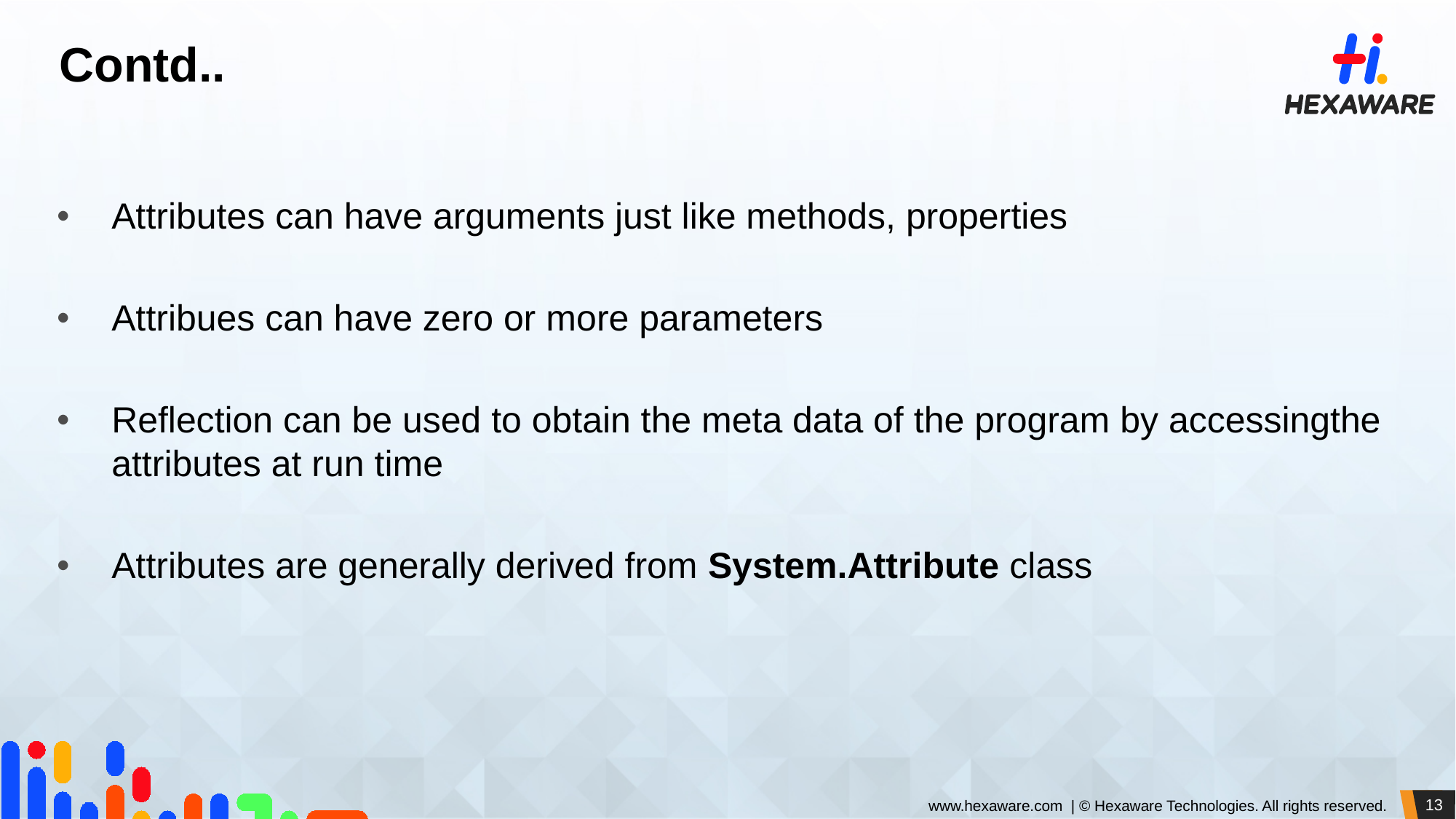

# Contd..
Attributes can have arguments just like methods, properties

Attribues can have zero or more parameters

Reflection can be used to obtain the meta data of the program by accessingthe attributes at run time

Attributes are generally derived from System.Attribute class